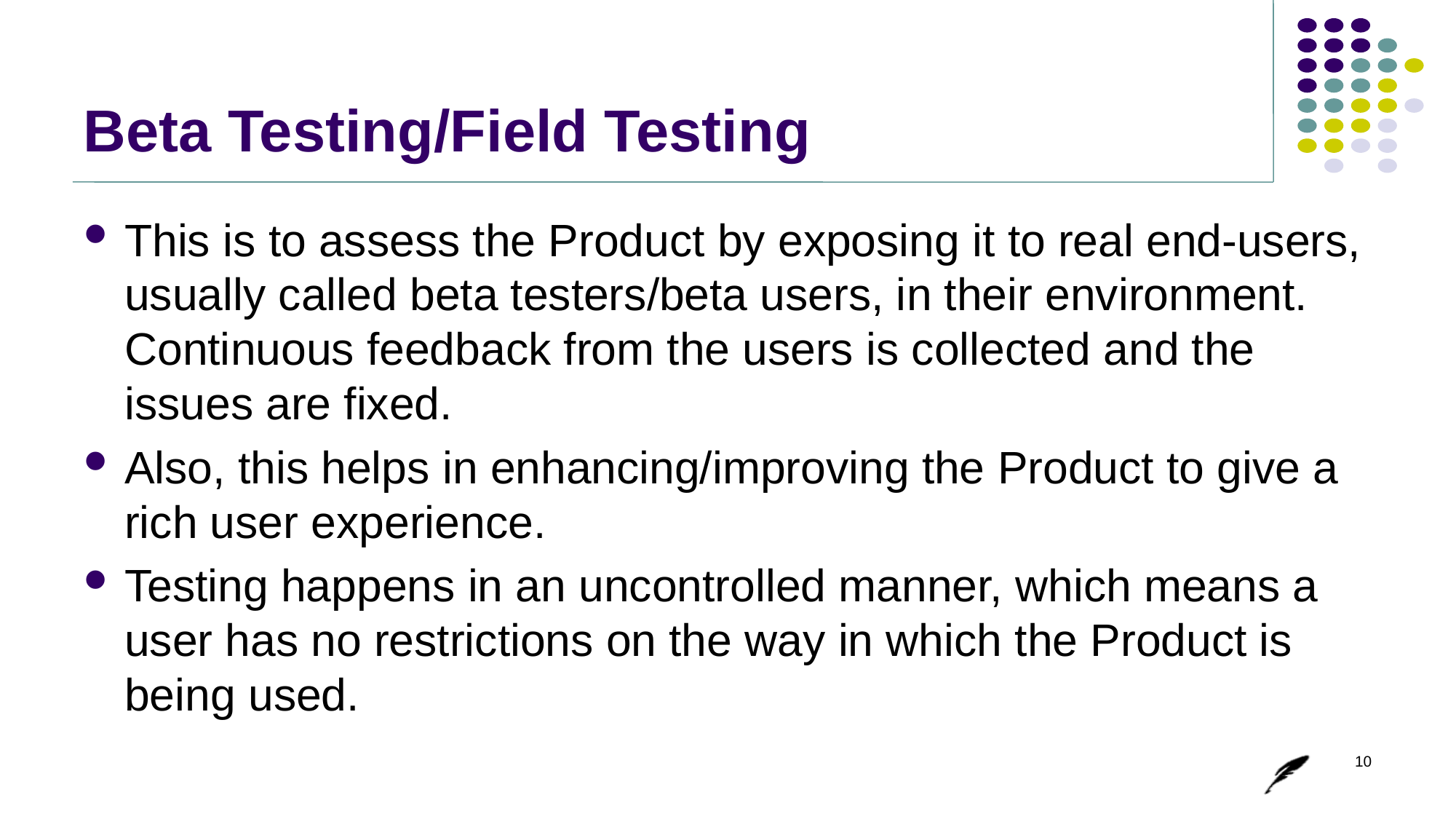

# Beta Testing/Field Testing
This is to assess the Product by exposing it to real end-users, usually called beta testers/beta users, in their environment. Continuous feedback from the users is collected and the issues are fixed.
Also, this helps in enhancing/improving the Product to give a rich user experience.
Testing happens in an uncontrolled manner, which means a user has no restrictions on the way in which the Product is being used.
10